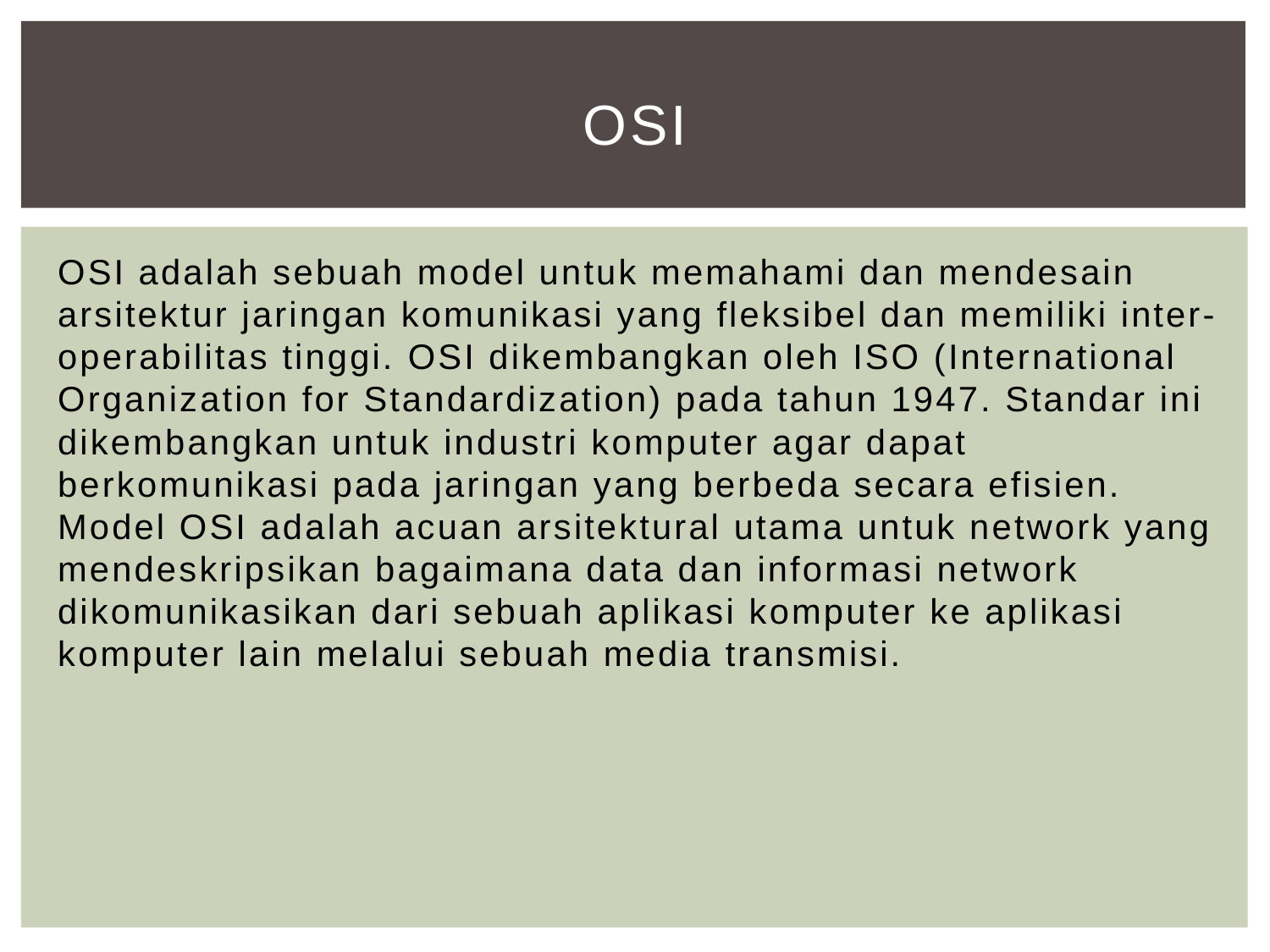

# osi
OSI adalah sebuah model untuk memahami dan mendesain arsitektur jaringan komunikasi yang fleksibel dan memiliki inter-operabilitas tinggi. OSI dikembangkan oleh ISO (International Organization for Standardization) pada tahun 1947. Standar ini dikembangkan untuk industri komputer agar dapat berkomunikasi pada jaringan yang berbeda secara efisien. Model OSI adalah acuan arsitektural utama untuk network yang mendeskripsikan bagaimana data dan informasi network dikomunikasikan dari sebuah aplikasi komputer ke aplikasi komputer lain melalui sebuah media transmisi.